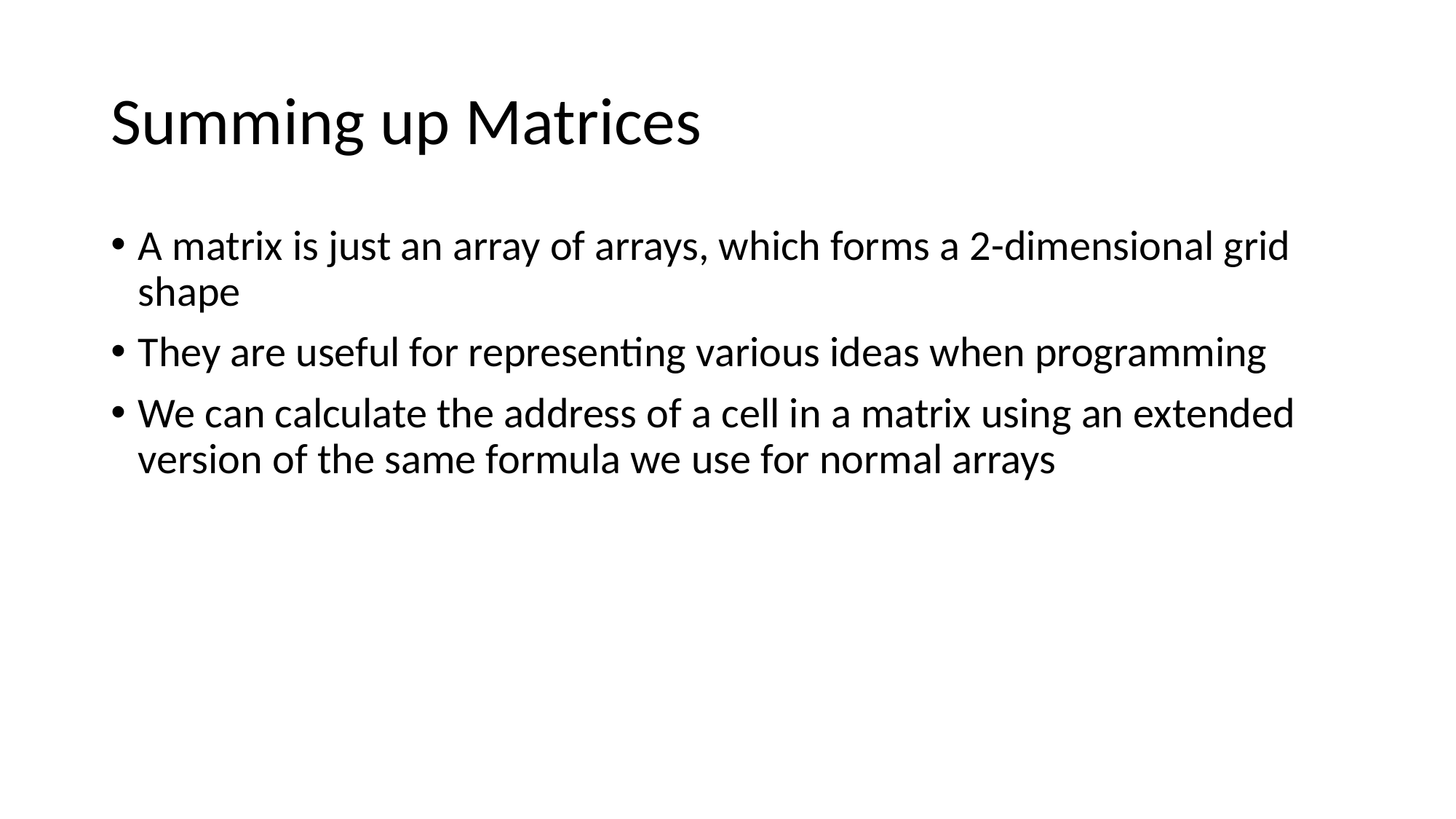

# Summing up Matrices
A matrix is just an array of arrays, which forms a 2-dimensional grid shape
They are useful for representing various ideas when programming
We can calculate the address of a cell in a matrix using an extended version of the same formula we use for normal arrays